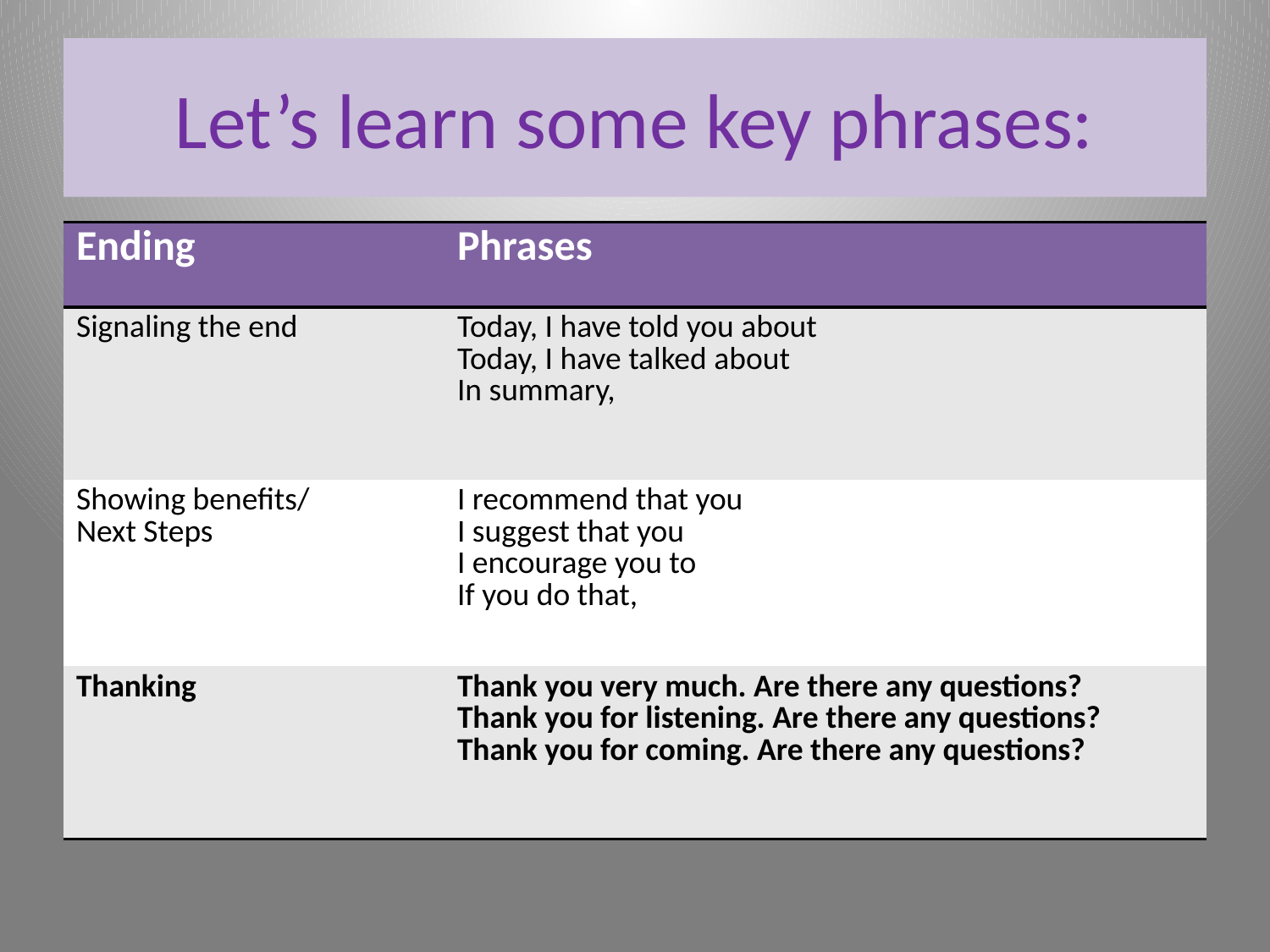

# Let’s learn some key phrases:
| Ending | Phrases |
| --- | --- |
| Signaling the end | Today, I have told you about Today, I have talked about In summary, |
| Showing benefits/ Next Steps | I recommend that you I suggest that you I encourage you to If you do that, |
| Thanking | Thank you very much. Are there any questions? Thank you for listening. Are there any questions? Thank you for coming. Are there any questions? |